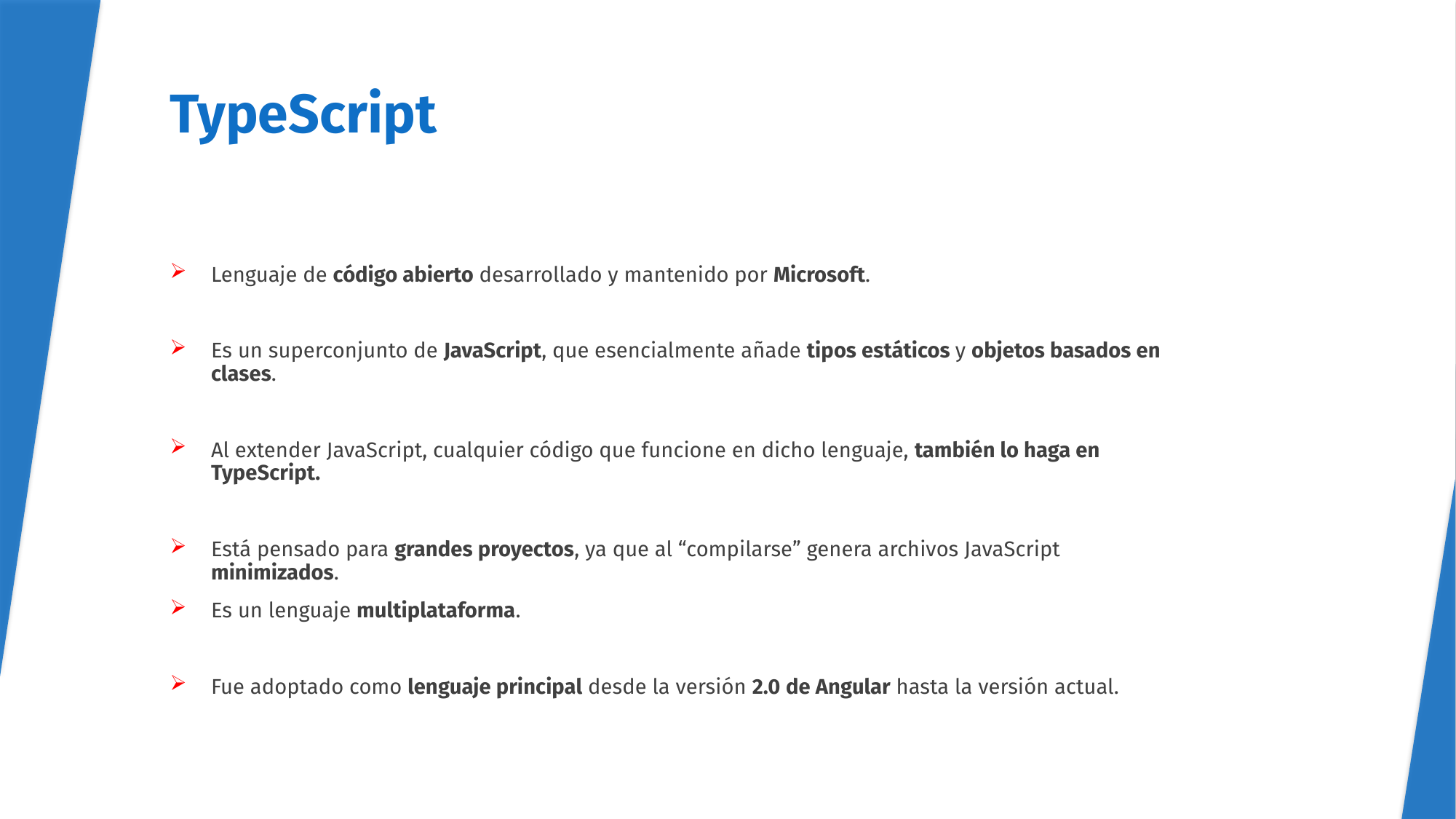

# TypeScript
Lenguaje de código abierto desarrollado y mantenido por Microsoft.

Es un superconjunto de JavaScript, que esencialmente añade tipos estáticos y objetos basados en clases.

Al extender JavaScript, cualquier código que funcione en dicho lenguaje, también lo haga en TypeScript.

Está pensado para grandes proyectos, ya que al “compilarse” genera archivos JavaScript minimizados.
Es un lenguaje multiplataforma.

Fue adoptado como lenguaje principal desde la versión 2.0 de Angular hasta la versión actual.